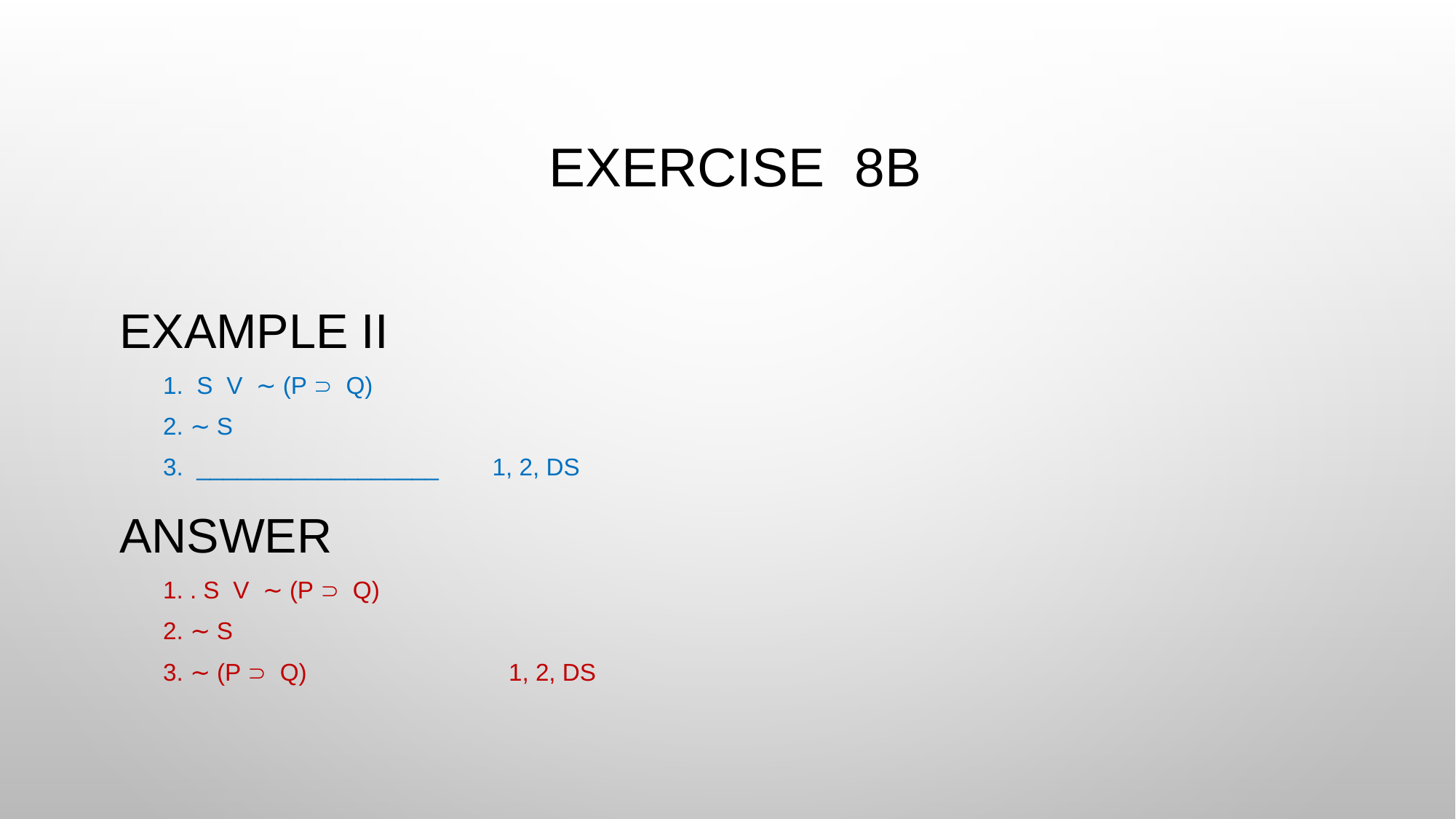

# Exercise  8B
Example II
1.  S  v  ∼ (P ⊃  Q)
2. ∼ S
3.  __________________        1, 2, DS
Answer
1. . S  v  ∼ (P ⊃  Q)
2. ∼ S
3. ∼ (P ⊃  Q)                              1, 2, DS